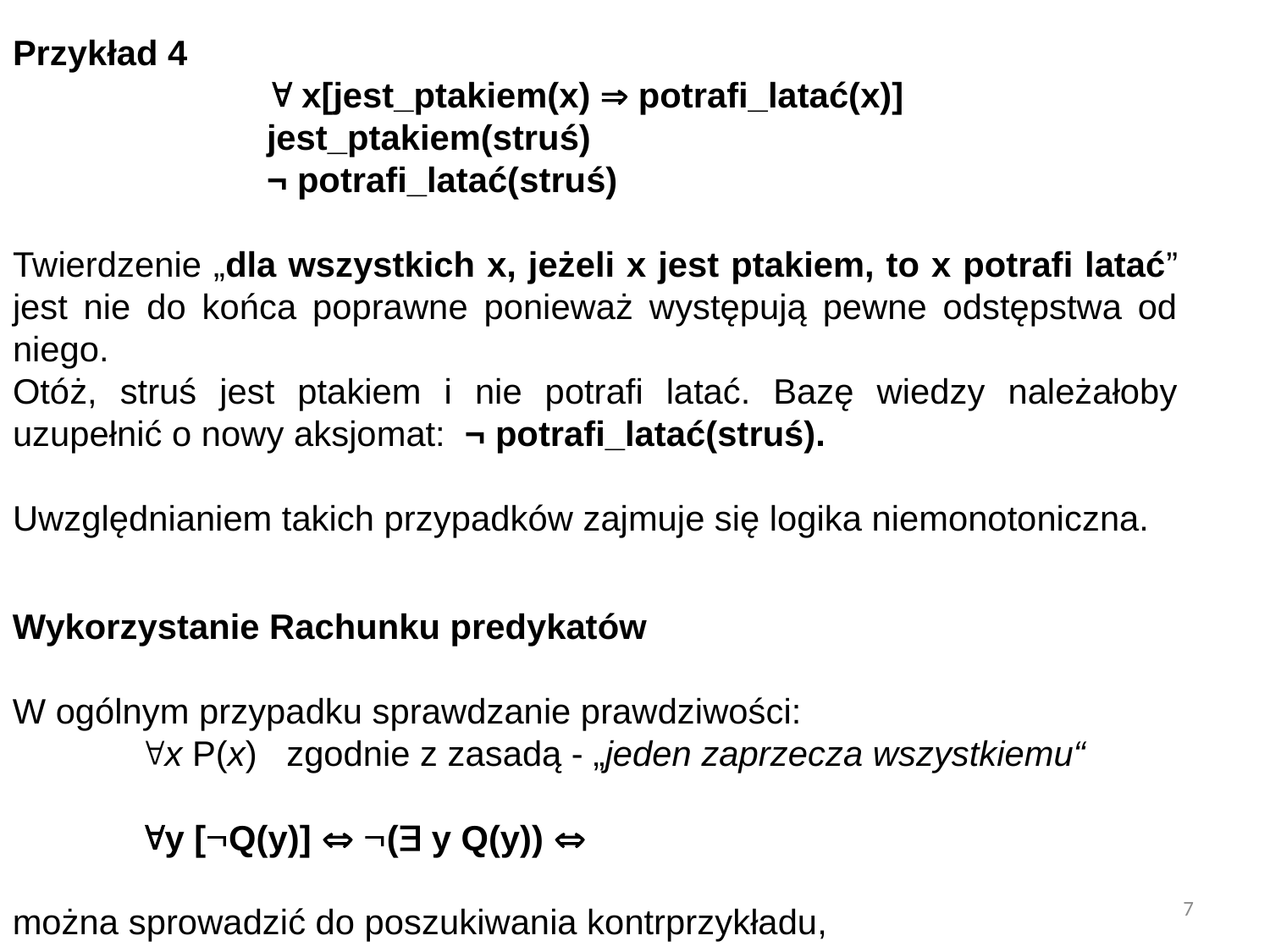

Przykład 4
∀ x[jest_ptakiem(x) ⇒ potrafi_latać(x)]
jest_ptakiem(struś)
¬ potrafi_latać(struś)

Twierdzenie „dla wszystkich x, jeżeli x jest ptakiem, to x potrafi latać” jest nie do końca poprawne ponieważ występują pewne odstępstwa od niego.
Otóż, struś jest ptakiem i nie potrafi latać. Bazę wiedzy należałoby uzupełnić o nowy aksjomat:  ¬ potrafi_latać(struś).

Uwzględnianiem takich przypadków zajmuje się logika niemonotoniczna.
Wykorzystanie Rachunku predykatów

W ogólnym przypadku sprawdzanie prawdziwości:
	∀x P(x)   zgodnie z zasadą - „jeden zaprzecza wszystkiemu“

	∀y [¬Q(y)] ⇔ ¬(∃ y Q(y)) ⇔

można sprowadzić do poszukiwania kontrprzykładu,
7